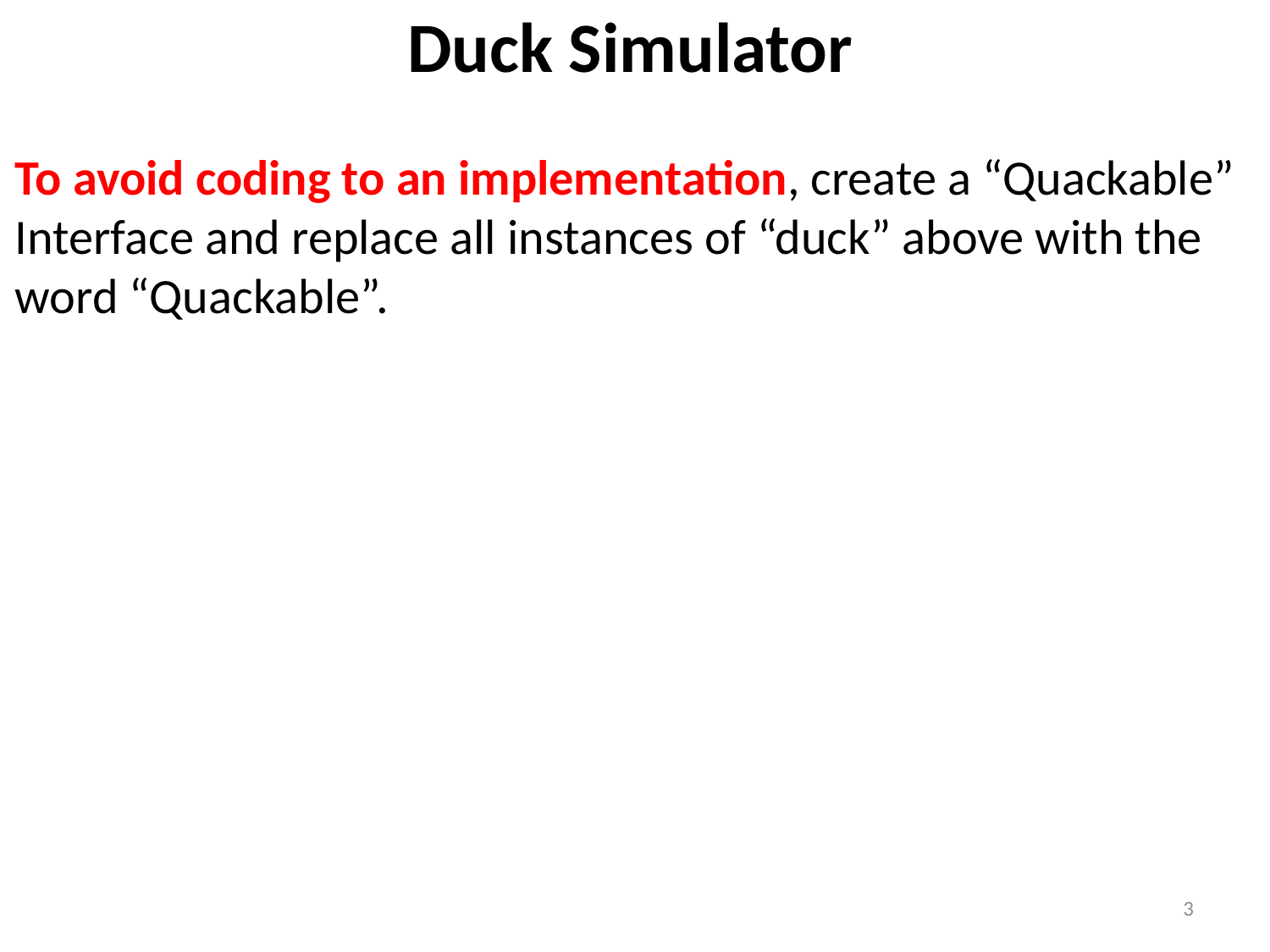

Duck Simulator

To avoid coding to an implementation, create a “Quackable”
Interface and replace all instances of “duck” above with the word “Quackable”.

3